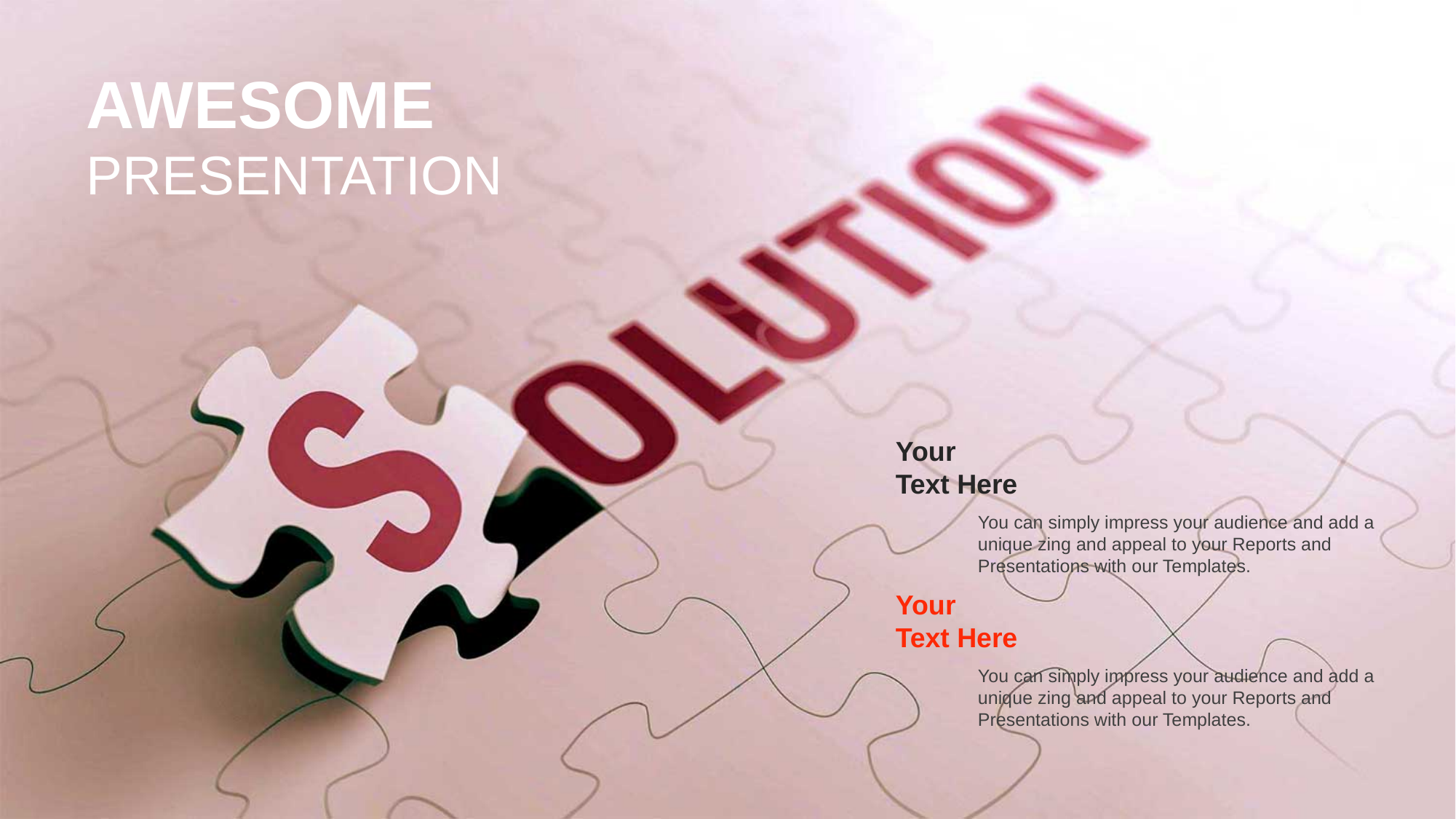

AWESOME
PRESENTATION
Your
Text Here
You can simply impress your audience and add a unique zing and appeal to your Reports and Presentations with our Templates.
Your
Text Here
You can simply impress your audience and add a unique zing and appeal to your Reports and Presentations with our Templates.